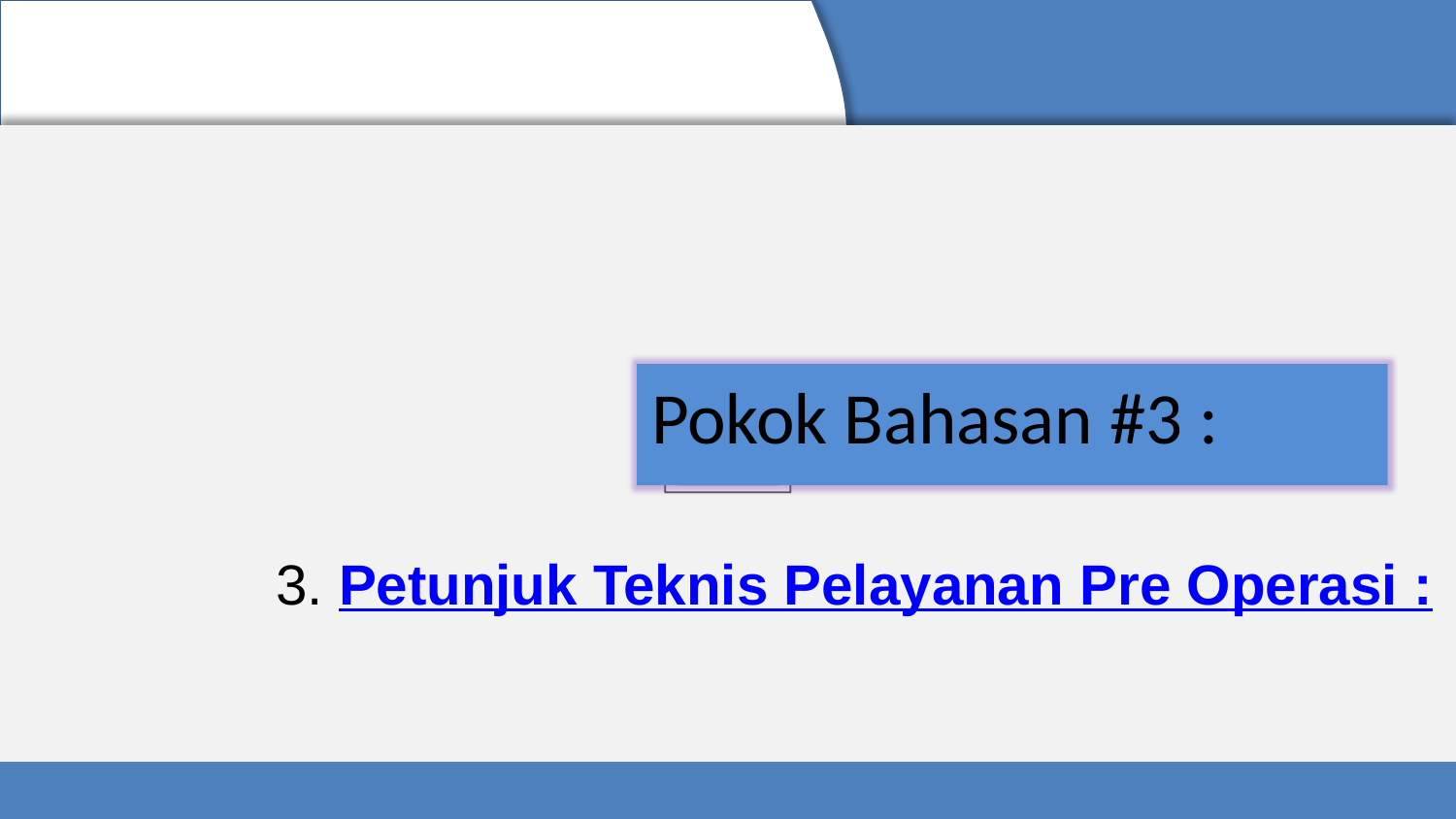

Pokok Bahasan #3 :
3. Petunjuk Teknis Pelayanan Pre Operasi :